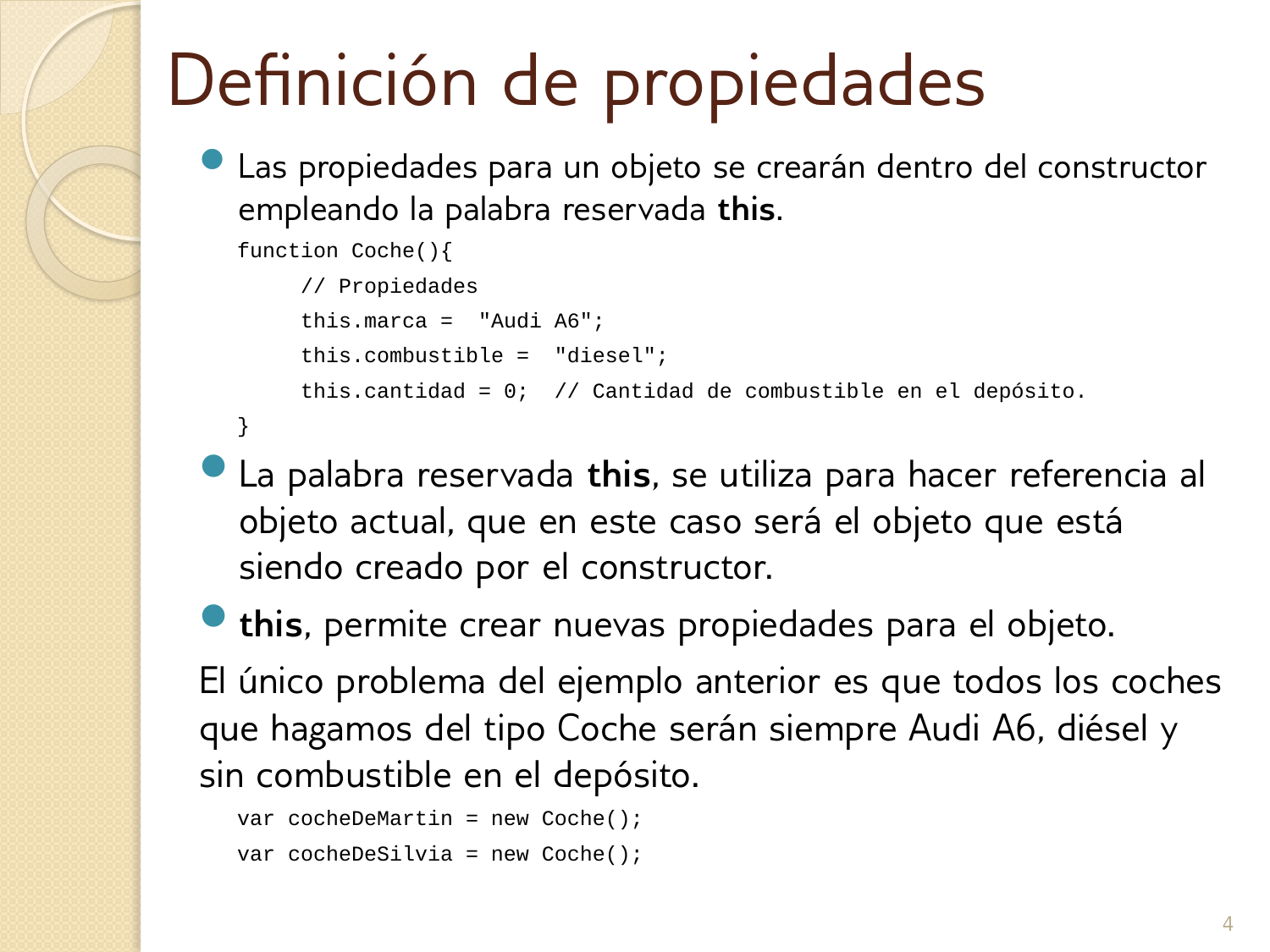

4
# Definición de propiedades
Las propiedades para un objeto se crearán dentro del constructor empleando la palabra reservada this.
function Coche(){
     // Propiedades
     this.marca =  "Audi A6";
     this.combustible =  "diesel";
     this.cantidad = 0;  // Cantidad de combustible en el depósito.
}
La palabra reservada this, se utiliza para hacer referencia al objeto actual, que en este caso será el objeto que está siendo creado por el constructor.
this, permite crear nuevas propiedades para el objeto.
El único problema del ejemplo anterior es que todos los coches que hagamos del tipo Coche serán siempre Audi A6, diésel y sin combustible en el depósito.
var cocheDeMartin = new Coche();
var cocheDeSilvia = new Coche();